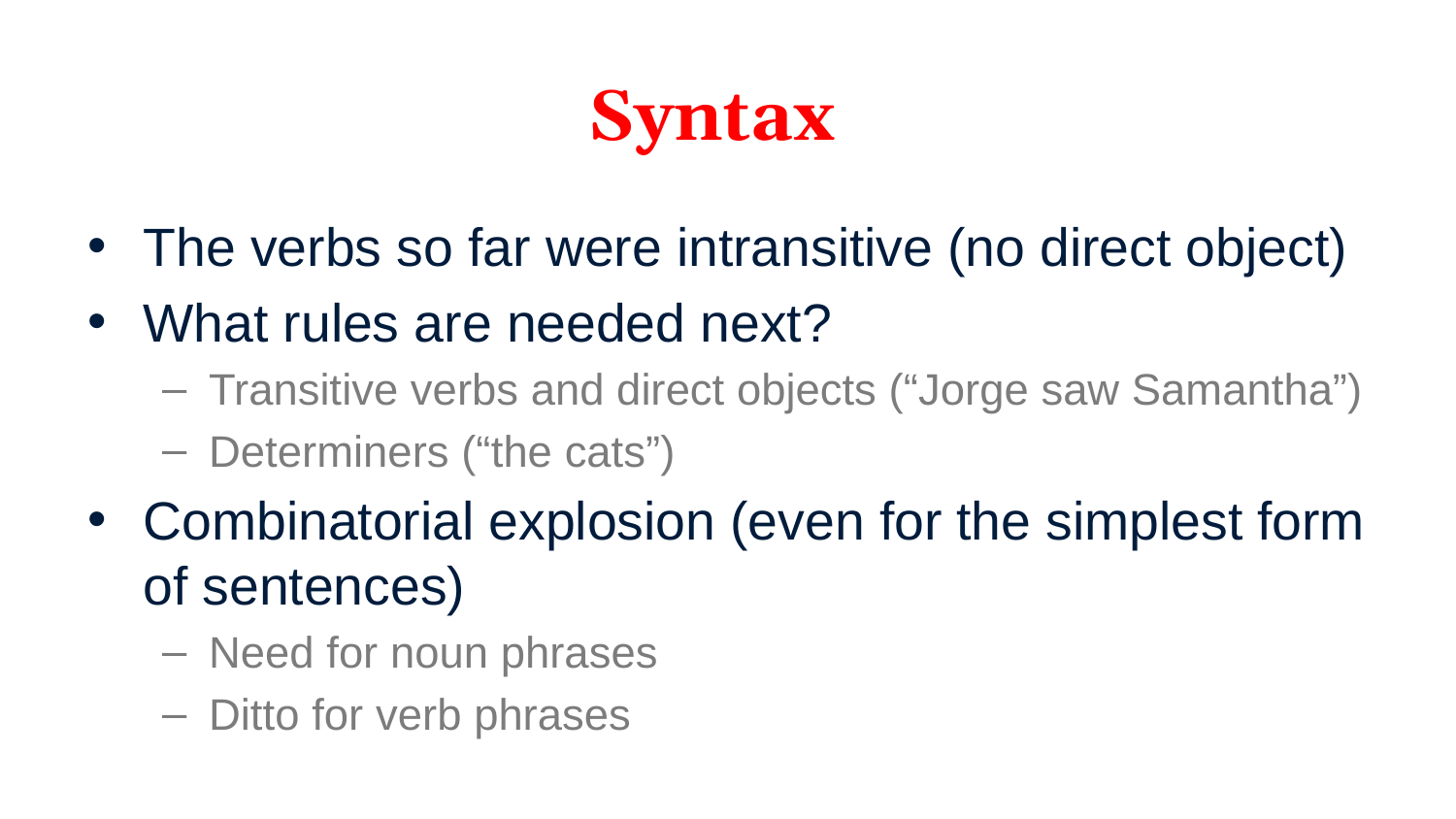

# Syntax
The verbs so far were intransitive (no direct object)
What rules are needed next?
Transitive verbs and direct objects (“Jorge saw Samantha”)
Determiners (“the cats”)
Combinatorial explosion (even for the simplest form of sentences)
Need for noun phrases
Ditto for verb phrases